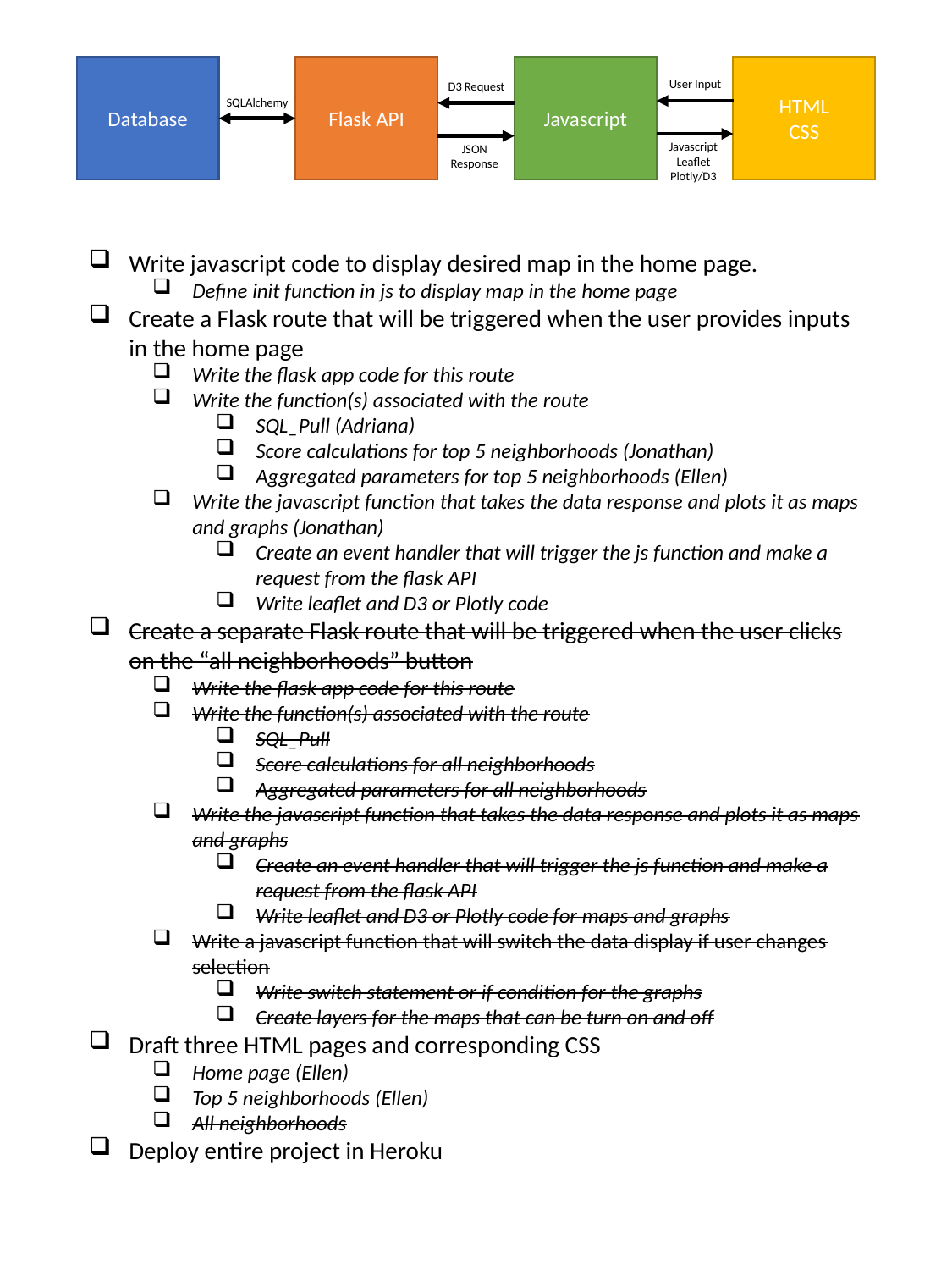

Database
Flask API
Javascript
HTML
CSS
User Input
D3 Request
SQLAlchemy
Javascript
Leaflet
Plotly/D3
JSON
Response
Write javascript code to display desired map in the home page.
Define init function in js to display map in the home page
Create a Flask route that will be triggered when the user provides inputs in the home page
Write the flask app code for this route
Write the function(s) associated with the route
SQL_Pull (Adriana)
Score calculations for top 5 neighborhoods (Jonathan)
Aggregated parameters for top 5 neighborhoods (Ellen)
Write the javascript function that takes the data response and plots it as maps and graphs (Jonathan)
Create an event handler that will trigger the js function and make a request from the flask API
Write leaflet and D3 or Plotly code
Create a separate Flask route that will be triggered when the user clicks on the “all neighborhoods” button
Write the flask app code for this route
Write the function(s) associated with the route
SQL_Pull
Score calculations for all neighborhoods
Aggregated parameters for all neighborhoods
Write the javascript function that takes the data response and plots it as maps and graphs
Create an event handler that will trigger the js function and make a request from the flask API
Write leaflet and D3 or Plotly code for maps and graphs
Write a javascript function that will switch the data display if user changes selection
Write switch statement or if condition for the graphs
Create layers for the maps that can be turn on and off
Draft three HTML pages and corresponding CSS
Home page (Ellen)
Top 5 neighborhoods (Ellen)
All neighborhoods
Deploy entire project in Heroku